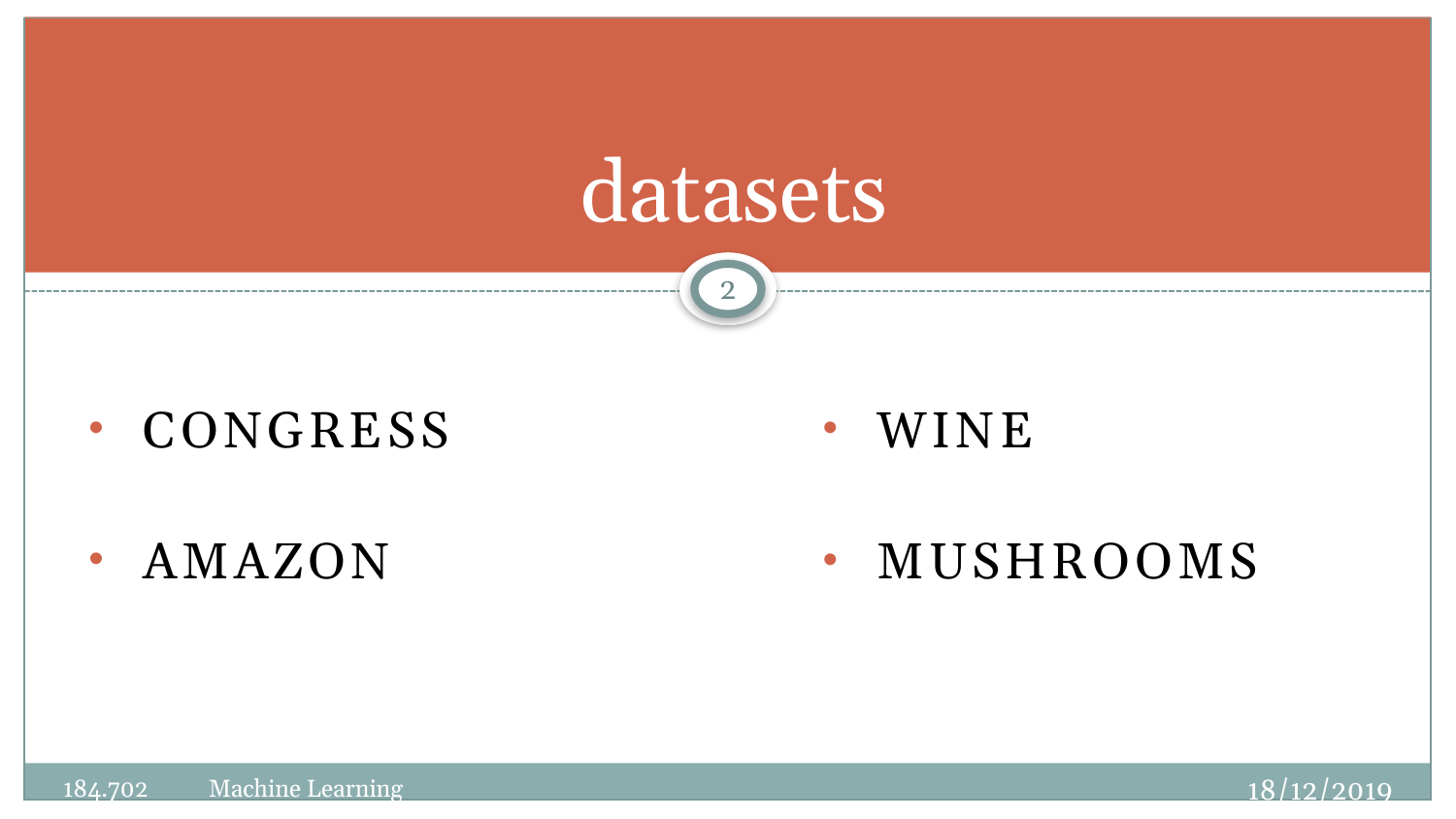

# datasets
2
ConGress
Amazon
Wine
Mushrooms
18/12/2019
184.702	Machine Learning